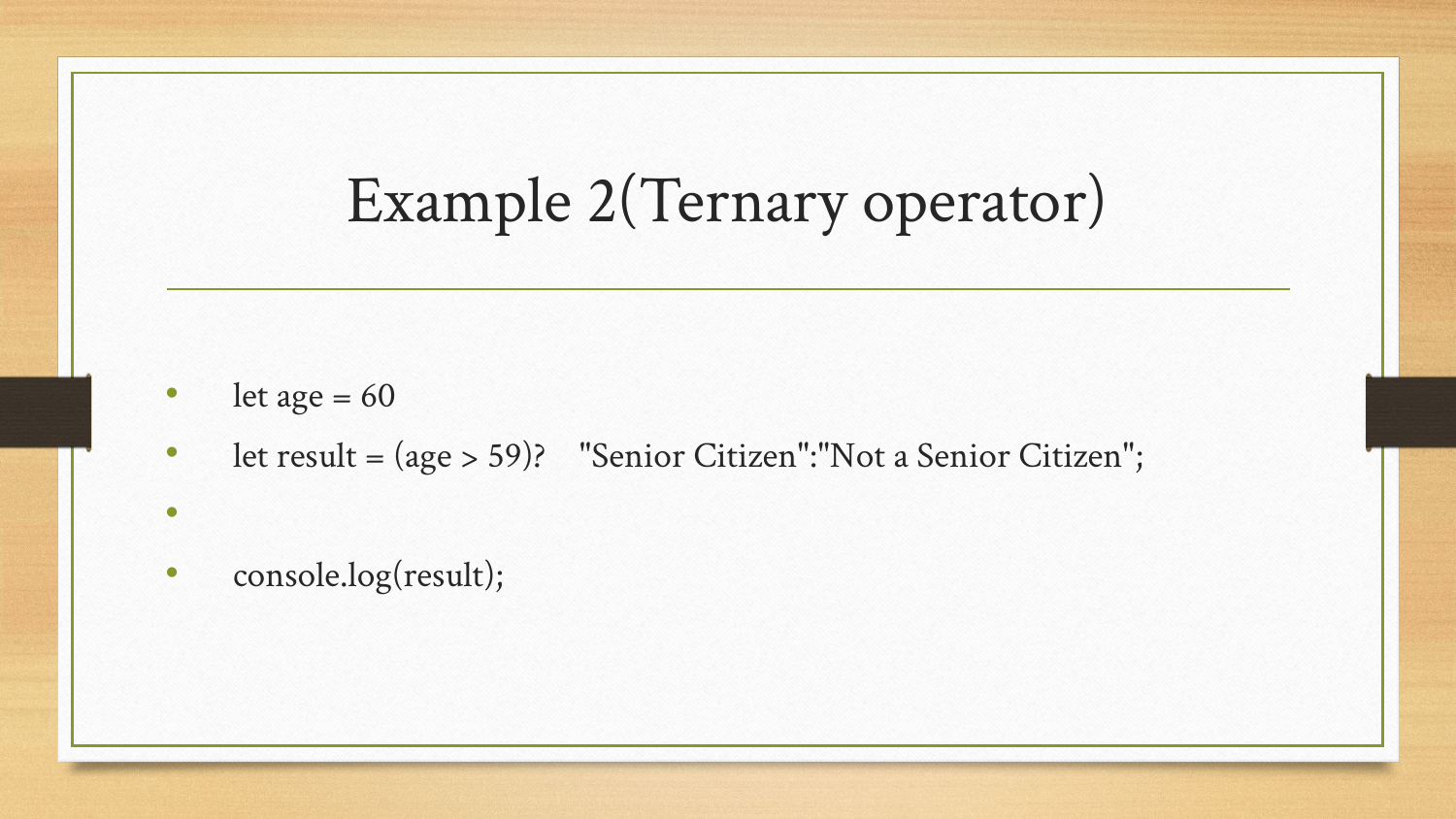

# Example 2(Ternary operator)

    let age = 60
    let result = (age > 59)?    "Senior Citizen":"Not a Senior Citizen";

    console.log(result);